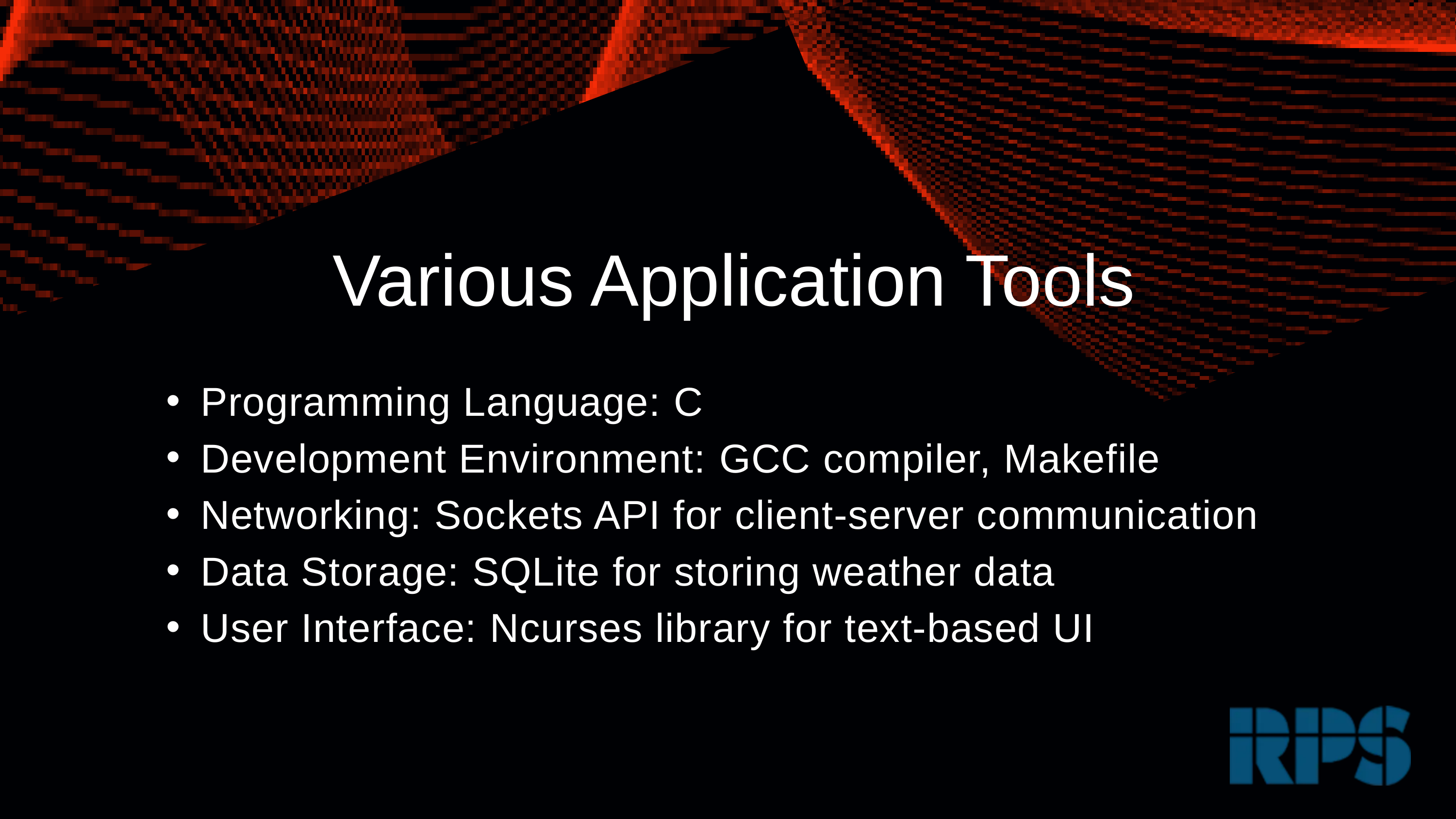

Various Application Tools
Programming Language: C
Development Environment: GCC compiler, Makefile
Networking: Sockets API for client-server communication
Data Storage: SQLite for storing weather data
User Interface: Ncurses library for text-based UI